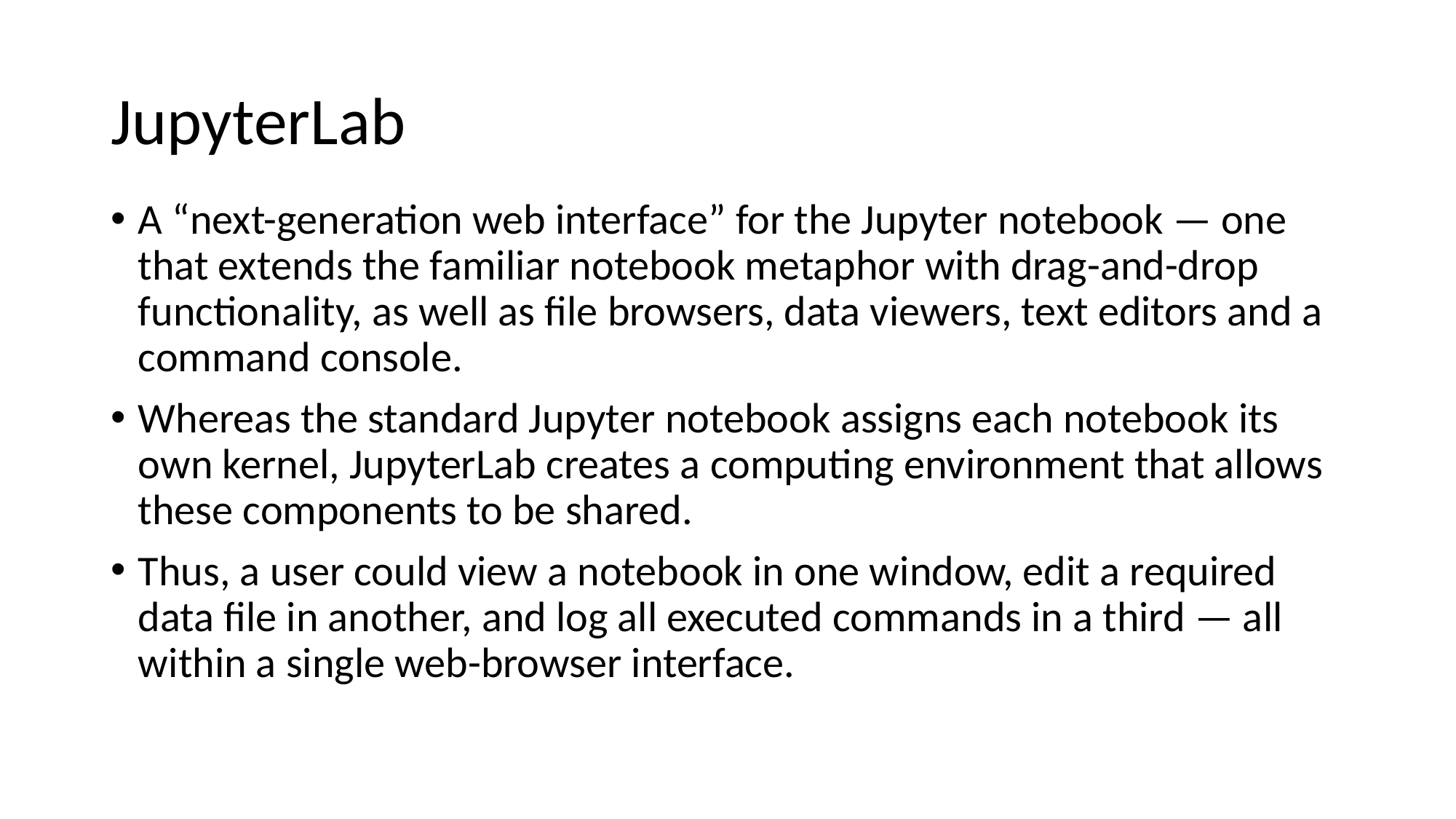

# JupyterLab
A “next-generation web interface” for the Jupyter notebook — one that extends the familiar notebook metaphor with drag-and-drop functionality, as well as file browsers, data viewers, text editors and a command console.
Whereas the standard Jupyter notebook assigns each notebook its own kernel, JupyterLab creates a computing environment that allows these components to be shared.
Thus, a user could view a notebook in one window, edit a required data file in another, and log all executed commands in a third — all within a single web-browser interface.